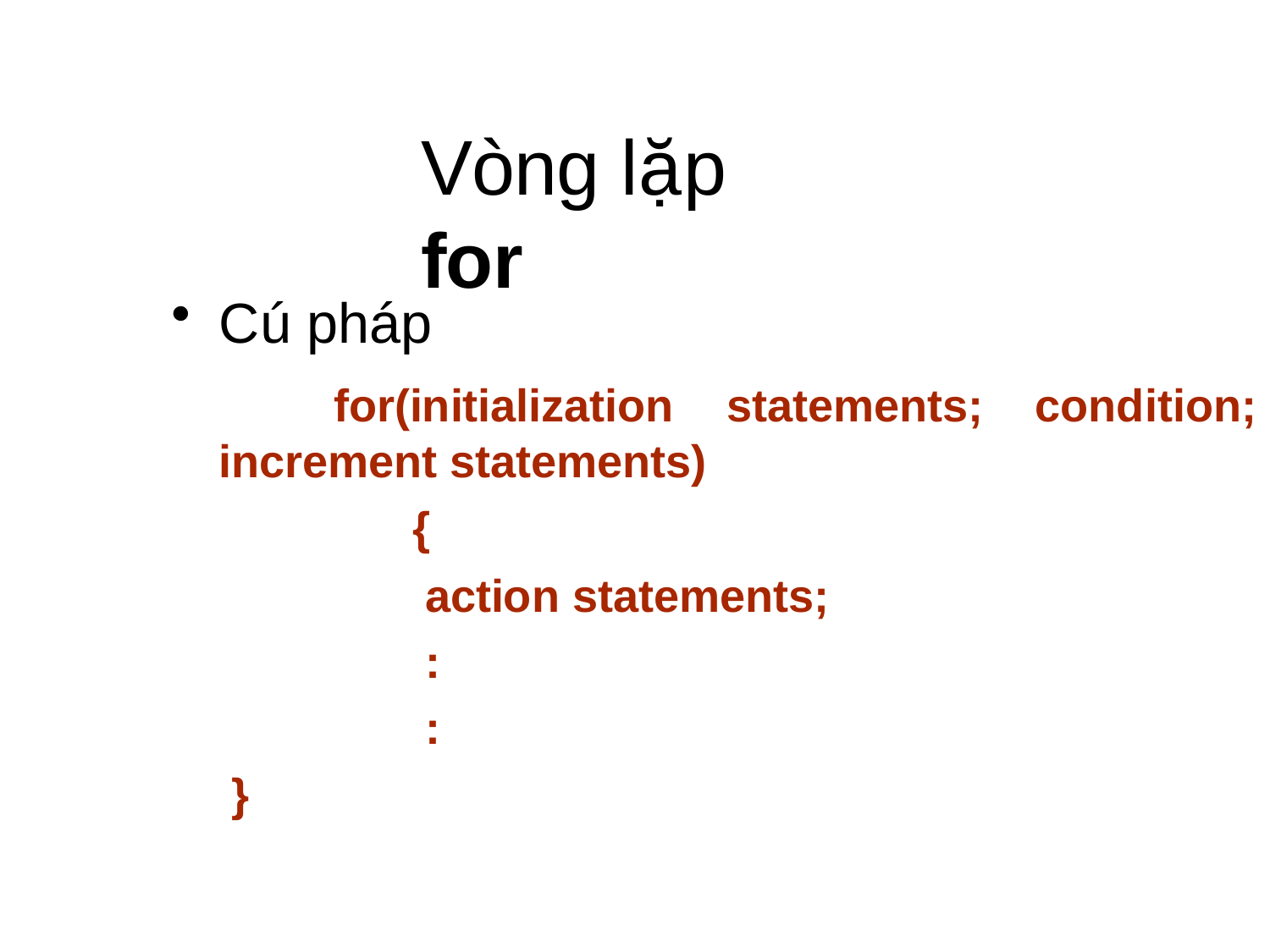

# Vòng lặp for
Cú pháp
for(initialization  increment statements)
{
statements;
condition;
action statements;
:
:
}